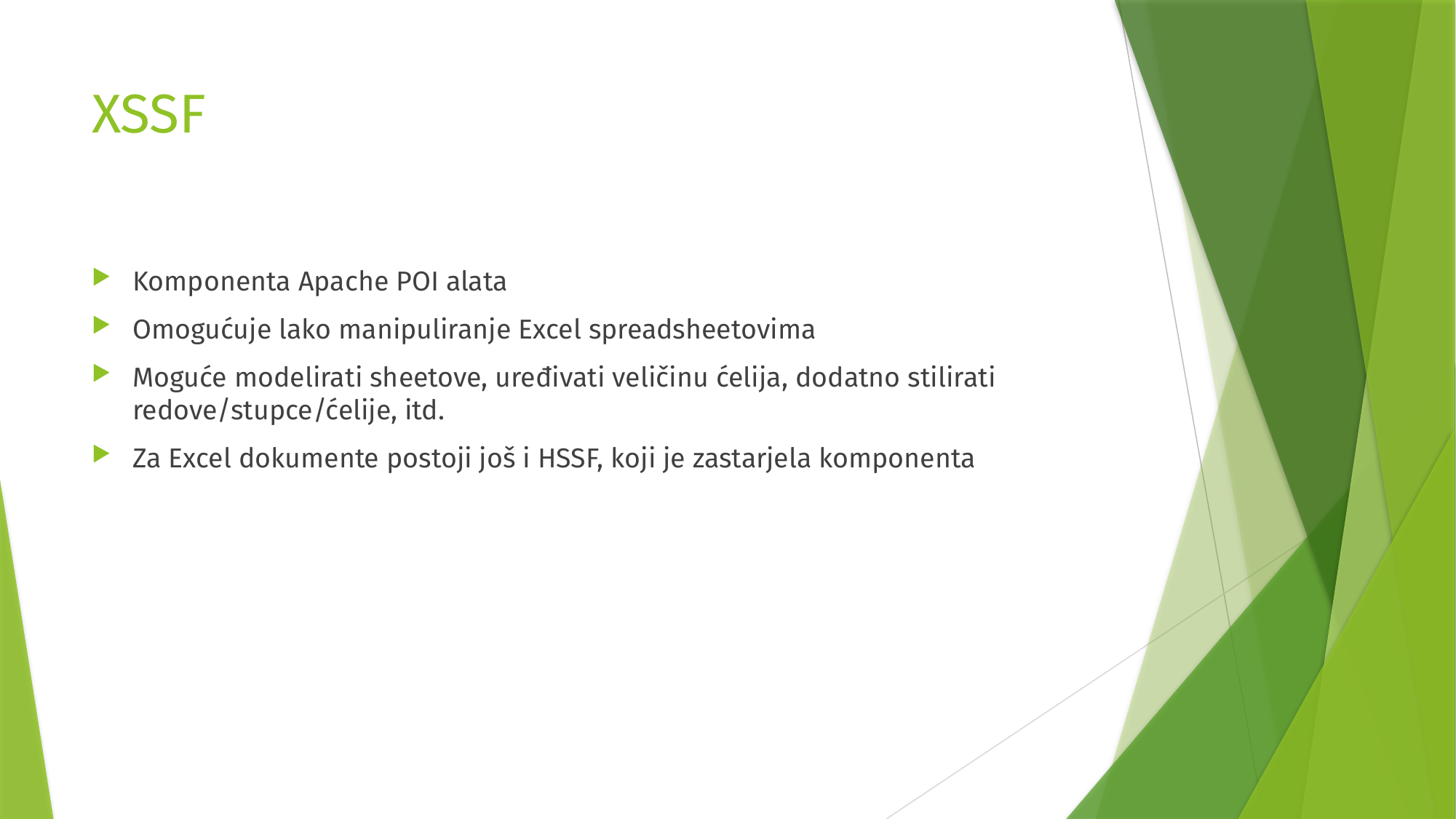

# XSSF
Komponenta Apache POI alata
Omogućuje lako manipuliranje Excel spreadsheetovima
Moguće modelirati sheetove, uređivati veličinu ćelija, dodatno stilirati redove/stupce/ćelije, itd.
Za Excel dokumente postoji još i HSSF, koji je zastarjela komponenta